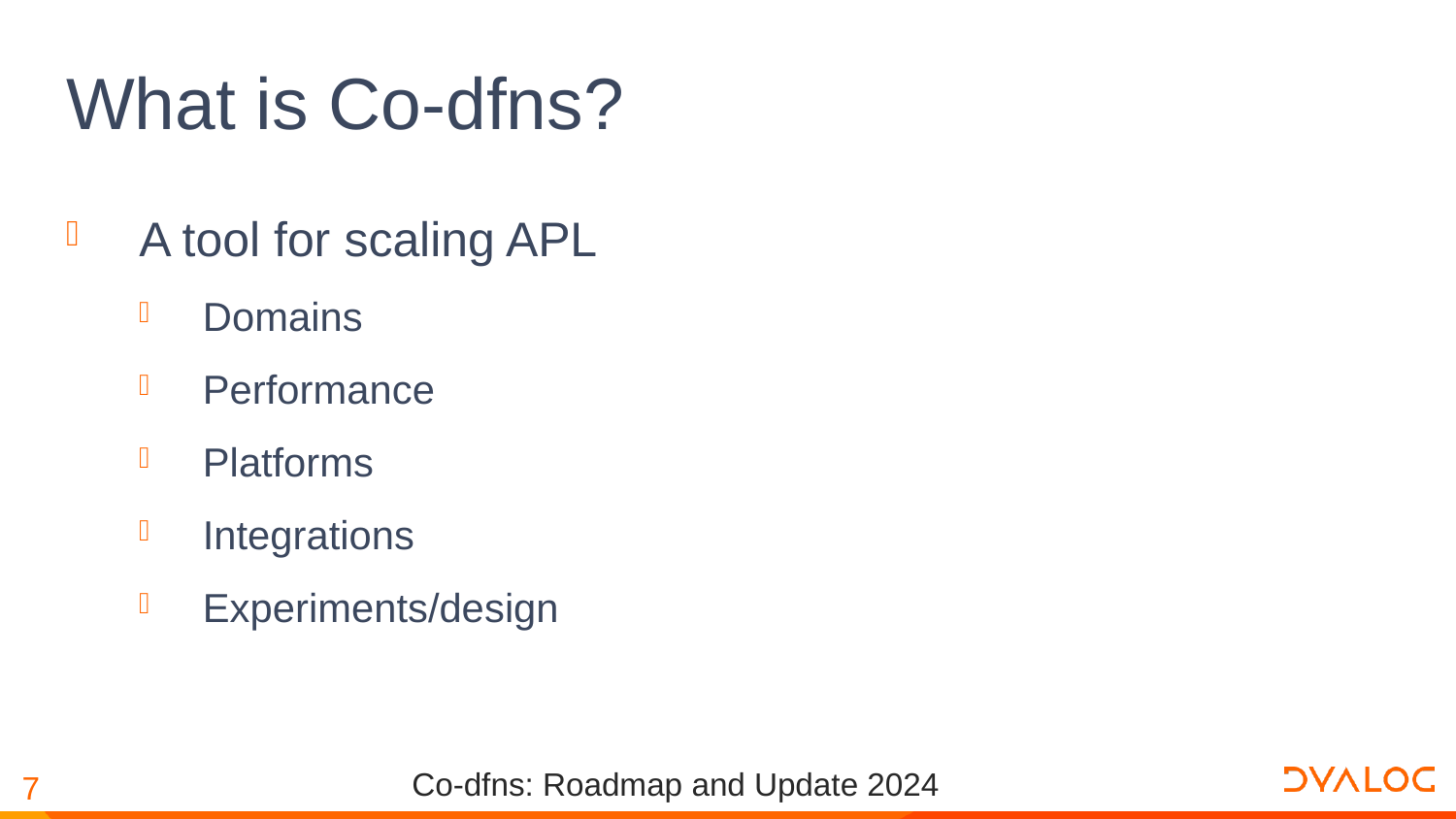

# What is Co-dfns?
A tool for scaling APL
Domains
Performance
Platforms
Integrations
Experiments/design